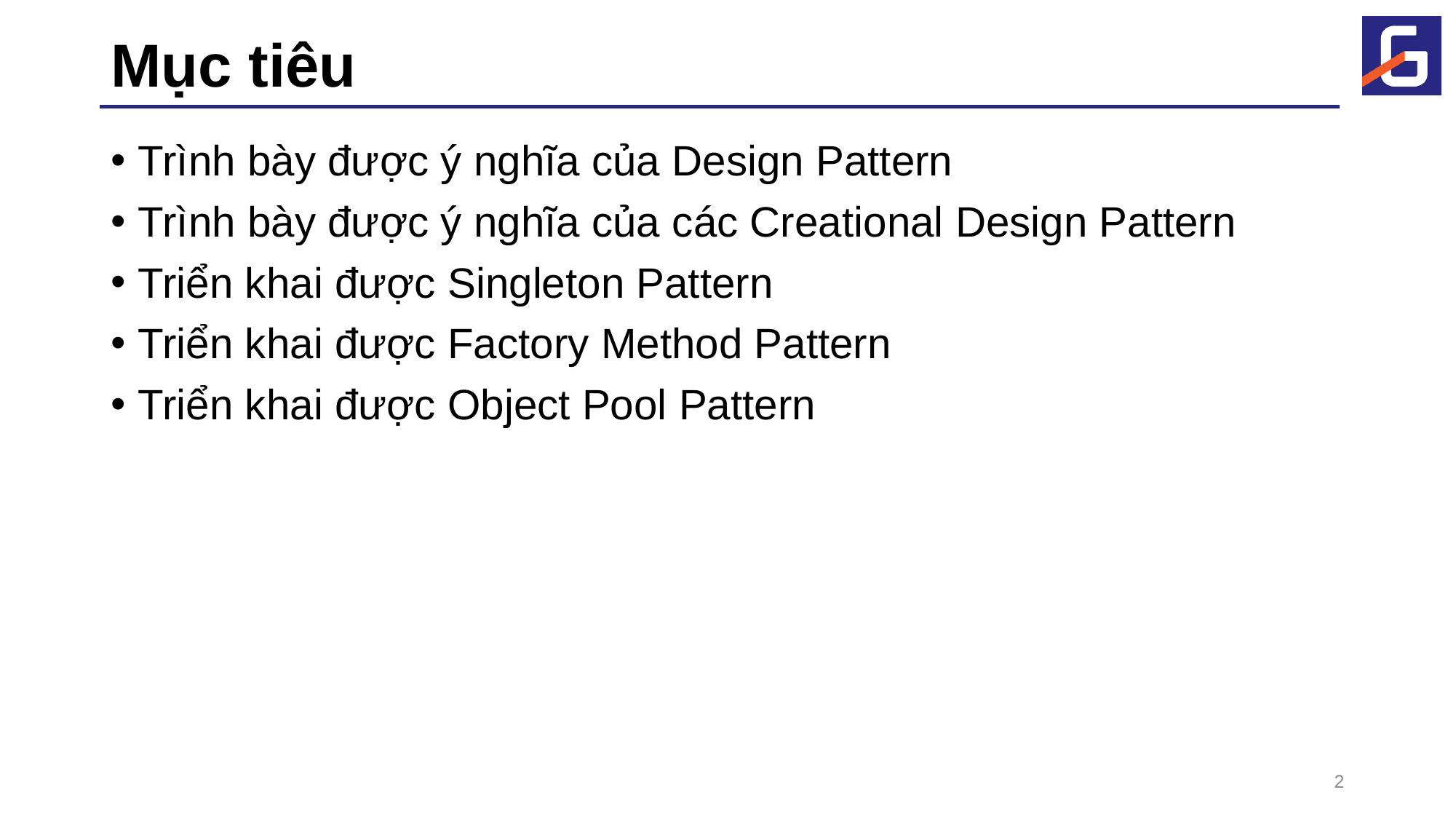

# Mục tiêu
Trình bày được ý nghĩa của Design Pattern
Trình bày được ý nghĩa của các Creational Design Pattern
Triển khai được Singleton Pattern
Triển khai được Factory Method Pattern
Triển khai được Object Pool Pattern
2